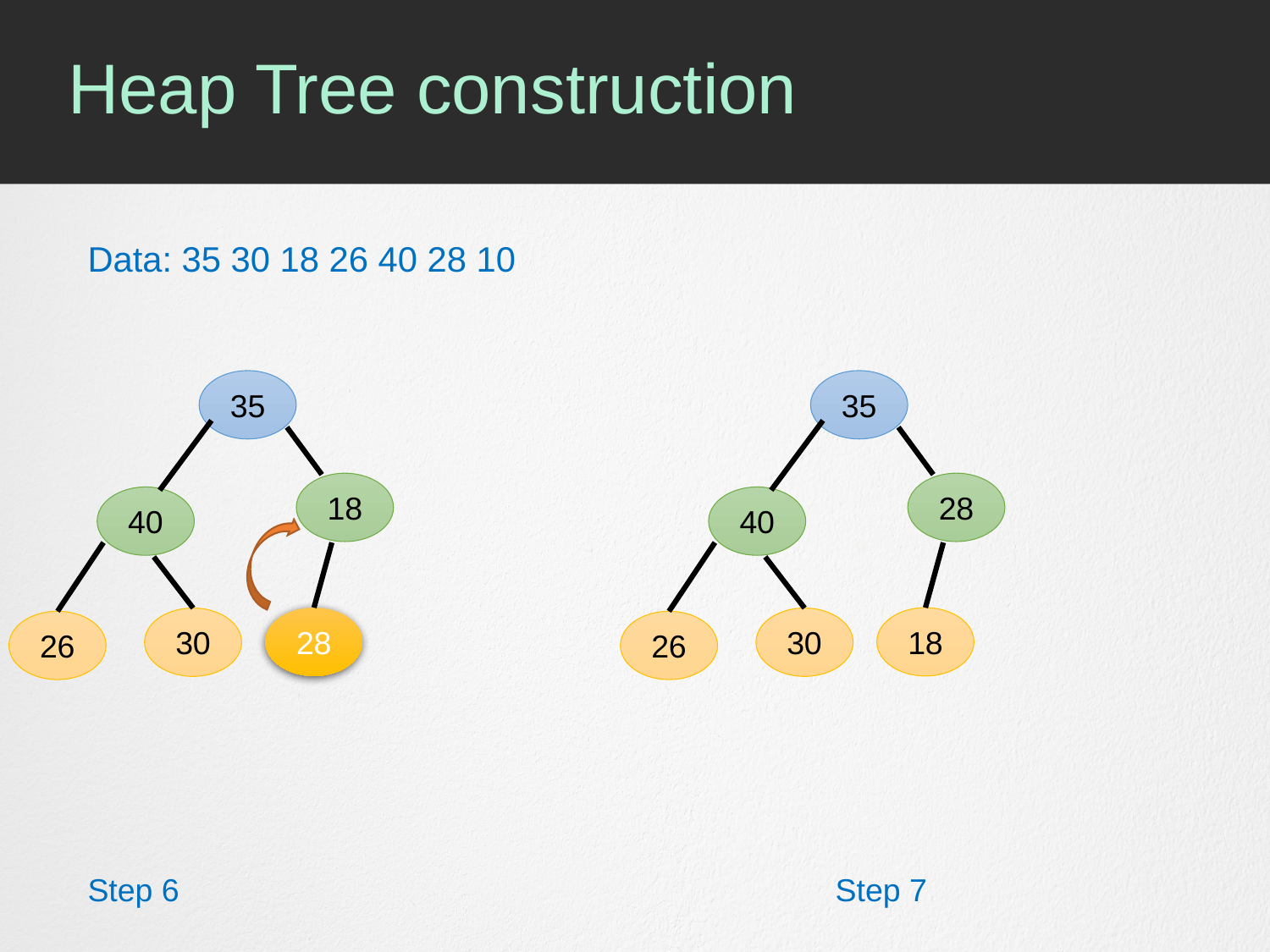

# Heap Tree construction
Data: 35 30 18 26 40 28 10
35
35
18
28
40
40

28
18
30
30
26
26
Step 6
Step 7